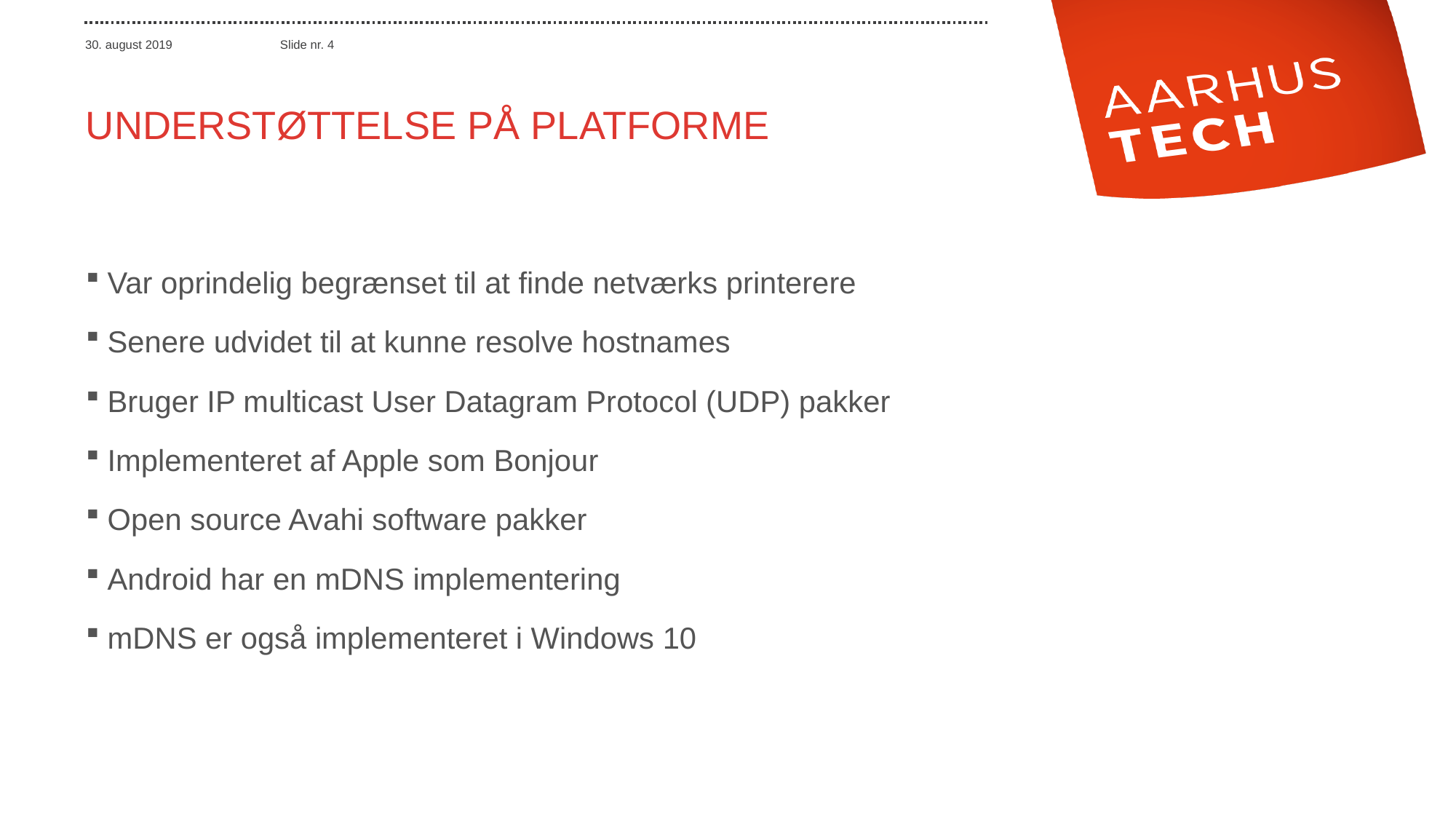

# Understøttelse på Platforme
Var oprindelig begrænset til at finde netværks printerere
Senere udvidet til at kunne resolve hostnames
Bruger IP multicast User Datagram Protocol (UDP) pakker
Implementeret af Apple som Bonjour
Open source Avahi software pakker
Android har en mDNS implementering
mDNS er også implementeret i Windows 10